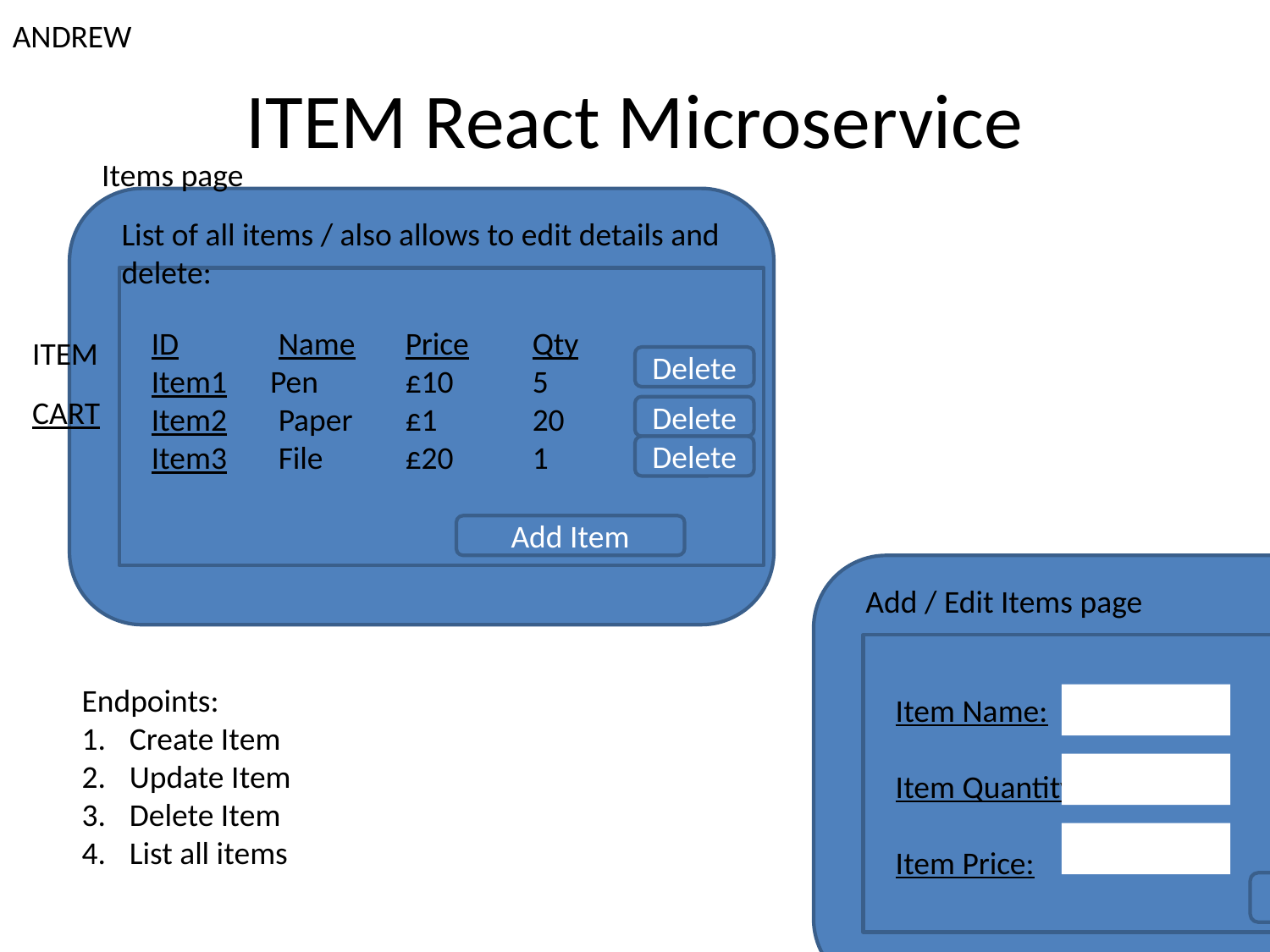

ANDREW
# ITEM React Microservice
Items page

List of all items / also allows to edit details and delete:

ID	Name	Price	Qty
Item1      Pen	£10	5
Item2	Paper	£1	20
Item3	File	£20	1
ITEM
Delete
CART
Delete
Delete
Add Item

Add / Edit Items page

Endpoints:
Create Item
Update Item
Delete Item
List all items

Item Name:

Item Quantity:

Item Price:

Submit